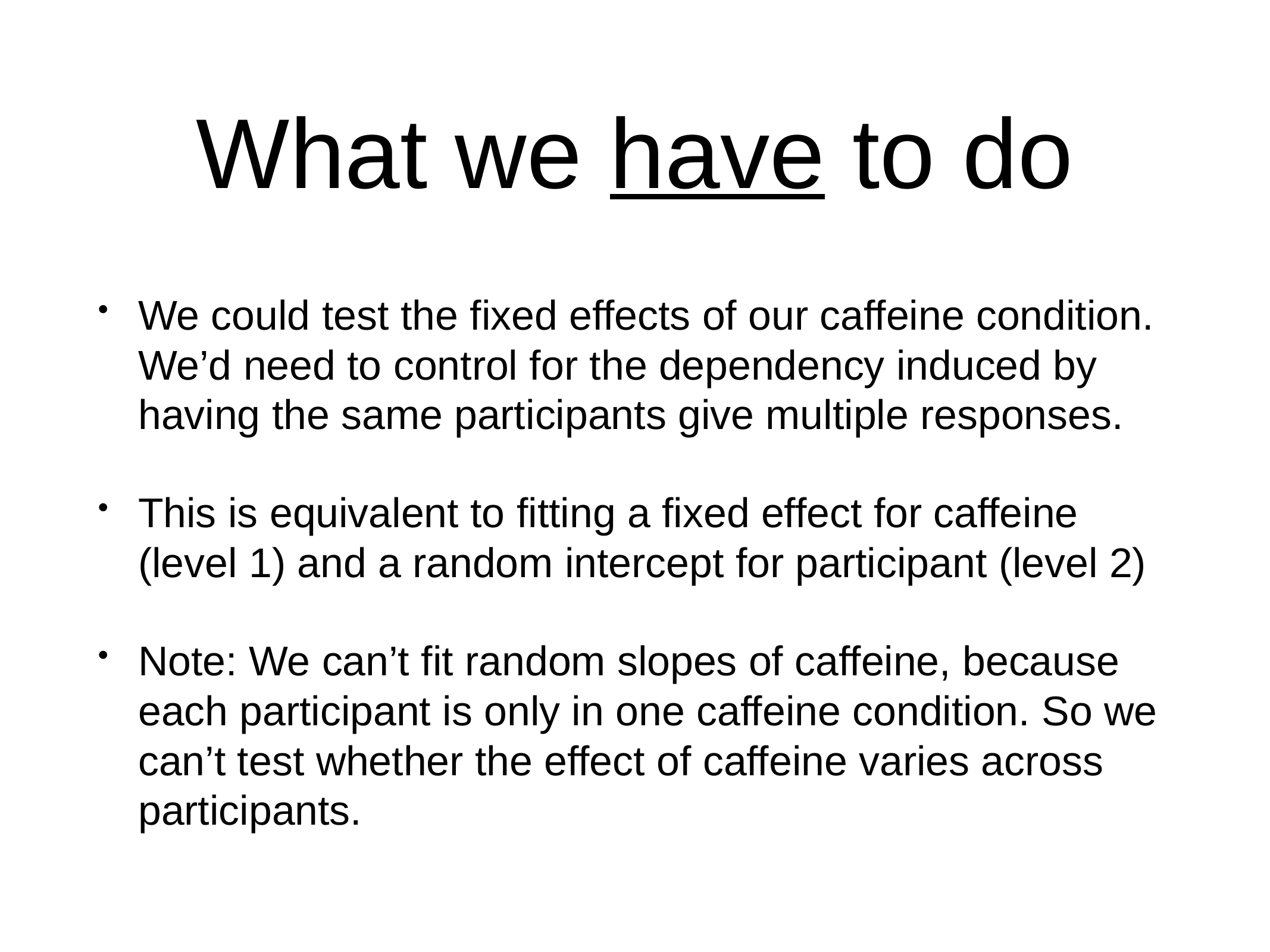

# What we have to do
We could test the fixed effects of our caffeine condition. We’d need to control for the dependency induced by having the same participants give multiple responses.
This is equivalent to fitting a fixed effect for caffeine (level 1) and a random intercept for participant (level 2)
Note: We can’t fit random slopes of caffeine, because each participant is only in one caffeine condition. So we can’t test whether the effect of caffeine varies across participants.